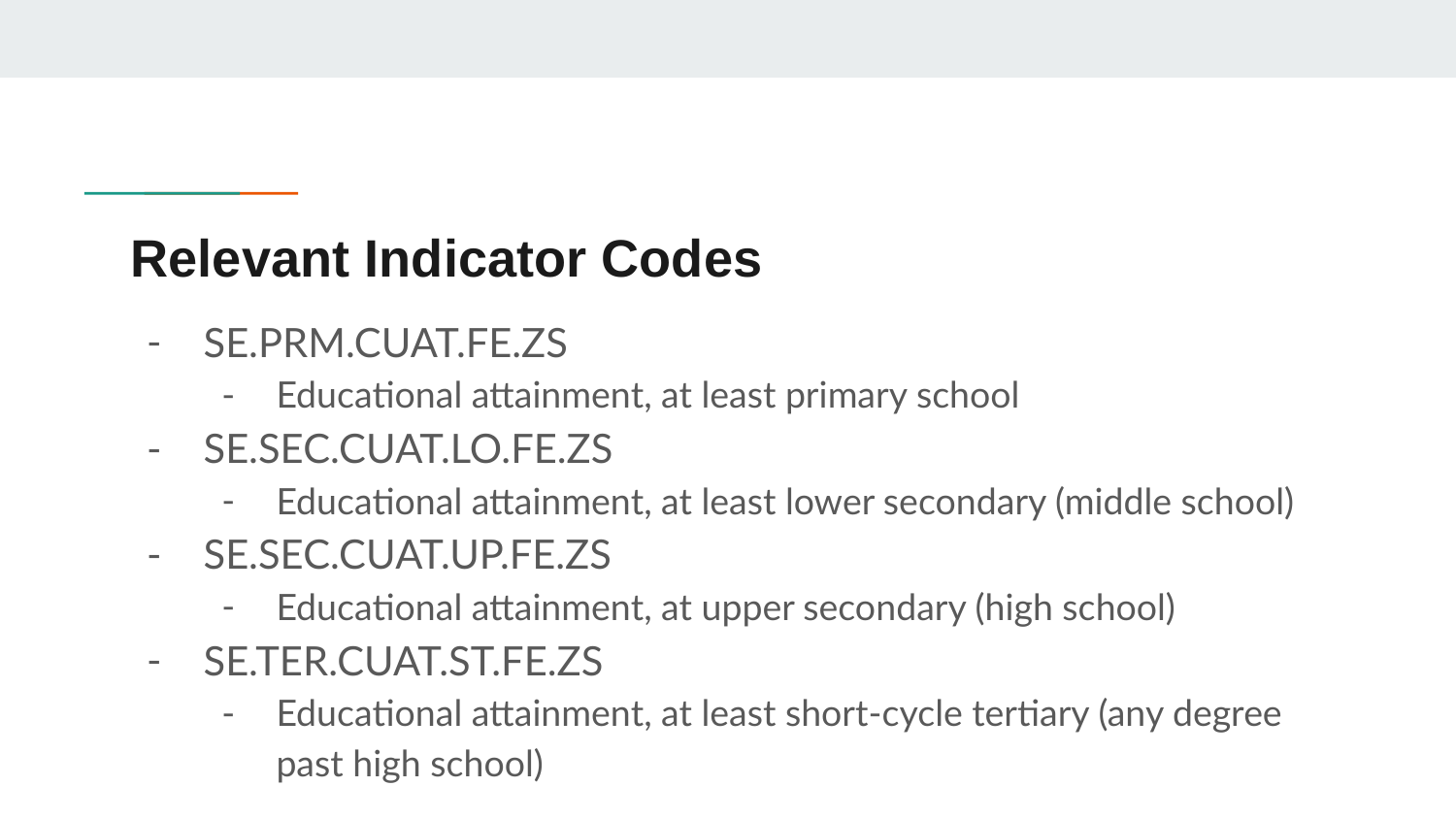

# Relevant Indicator Codes
SE.PRM.CUAT.FE.ZS
Educational attainment, at least primary school
SE.SEC.CUAT.LO.FE.ZS
Educational attainment, at least lower secondary (middle school)
SE.SEC.CUAT.UP.FE.ZS
Educational attainment, at upper secondary (high school)
SE.TER.CUAT.ST.FE.ZS
Educational attainment, at least short-cycle tertiary (any degree past high school)